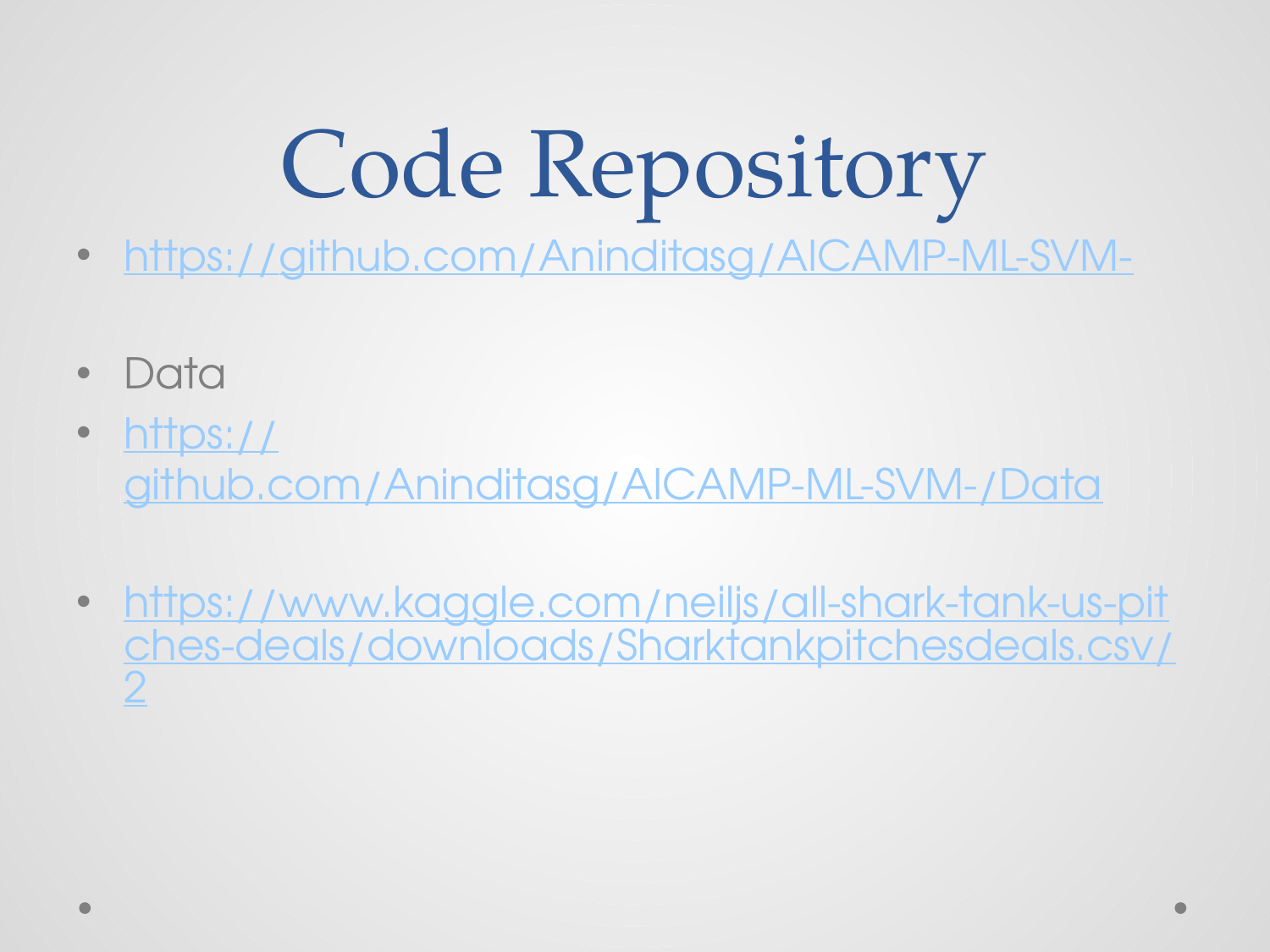

# Code Repository
https://github.com/Aninditasg/AICAMP-ML-SVM-

Data
https://github.com/Aninditasg/AICAMP-ML-SVM-/Data

https://www.kaggle.com/neiljs/all-shark-tank-us-pitches-deals/downloads/Sharktankpitchesdeals.csv/2